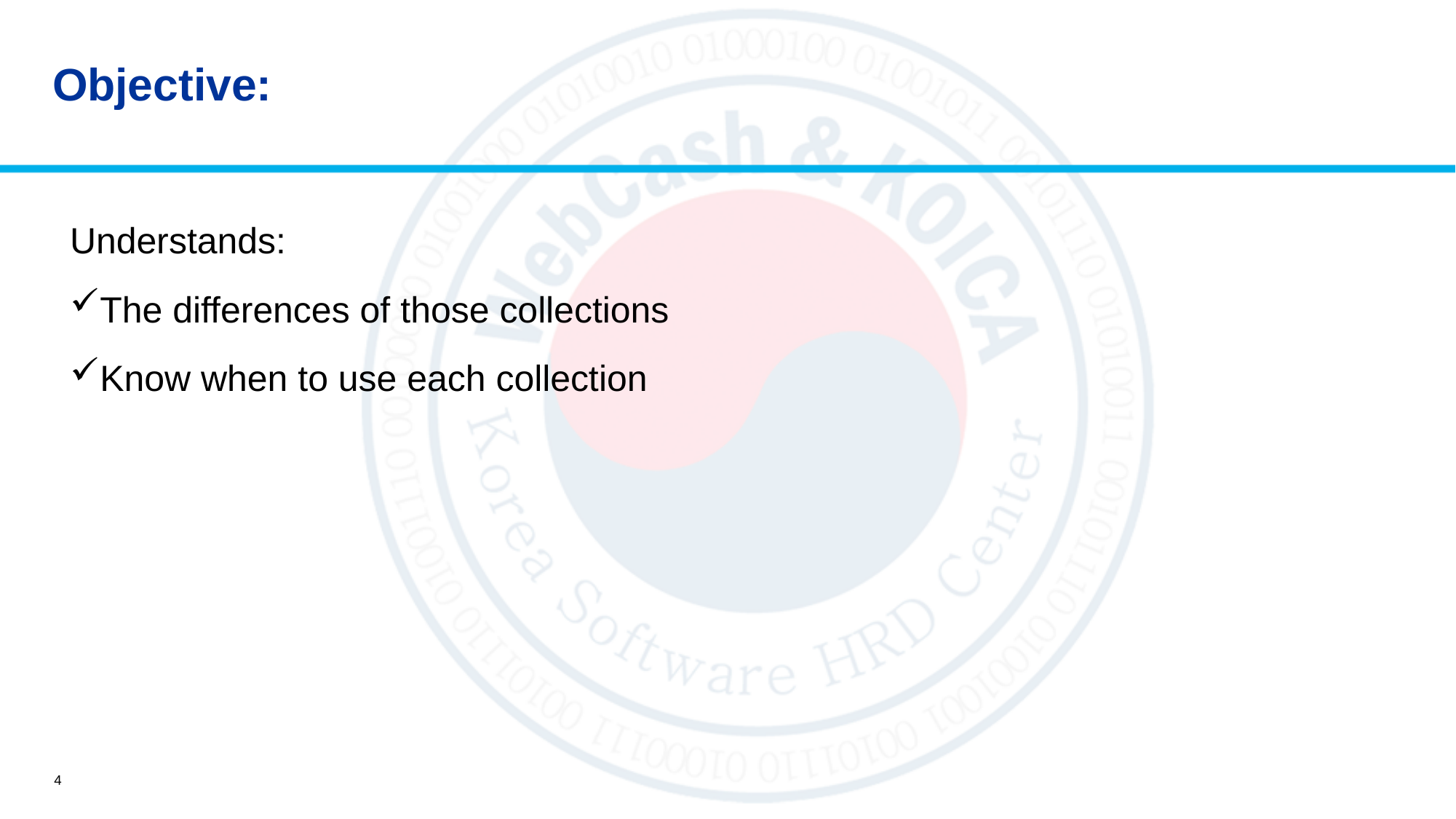

# Objective:
Understands:
The differences of those collections
Know when to use each collection
4